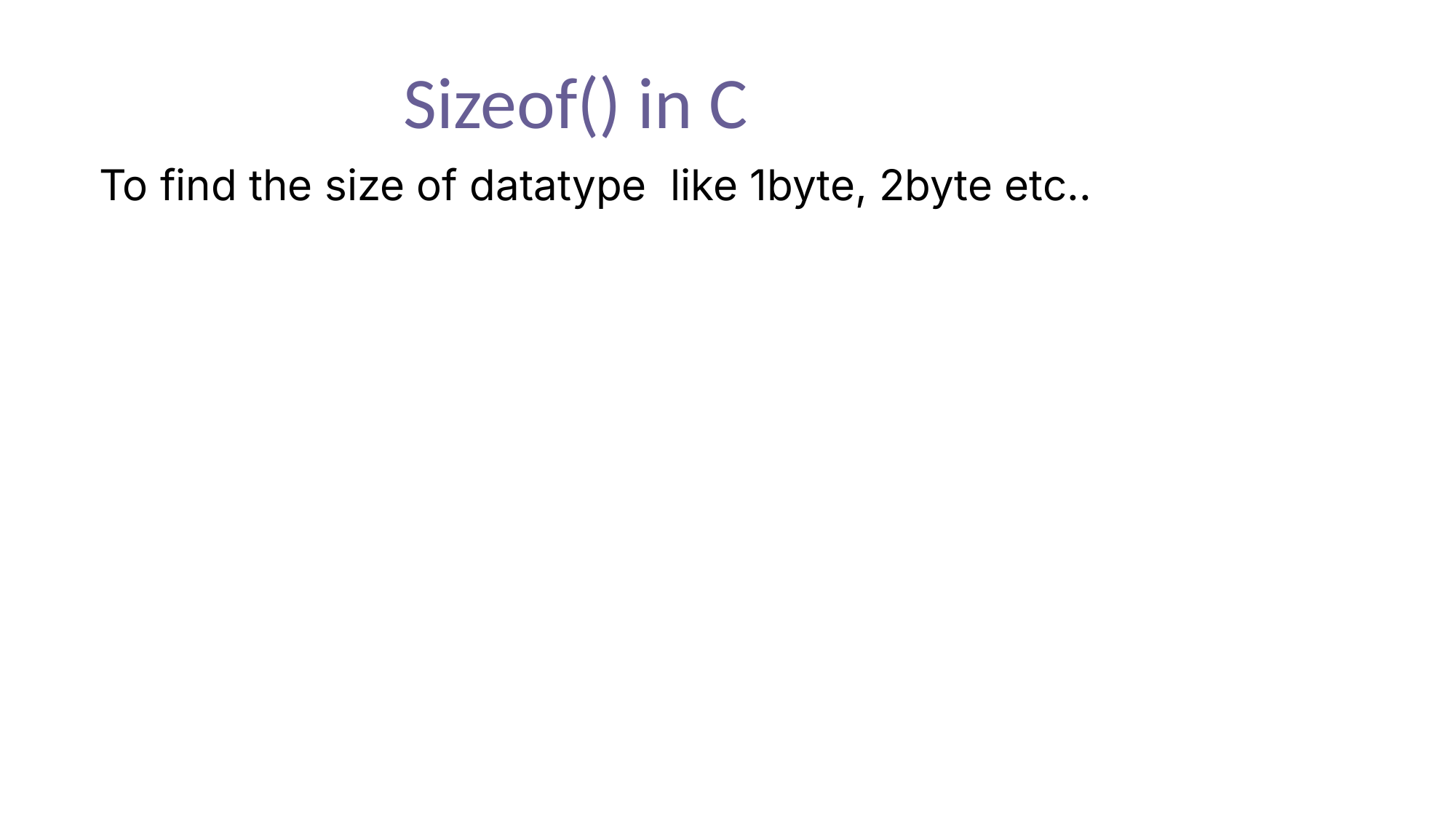

Sizeof() in C
To find the size of datatype  like 1byte, 2byte etc..